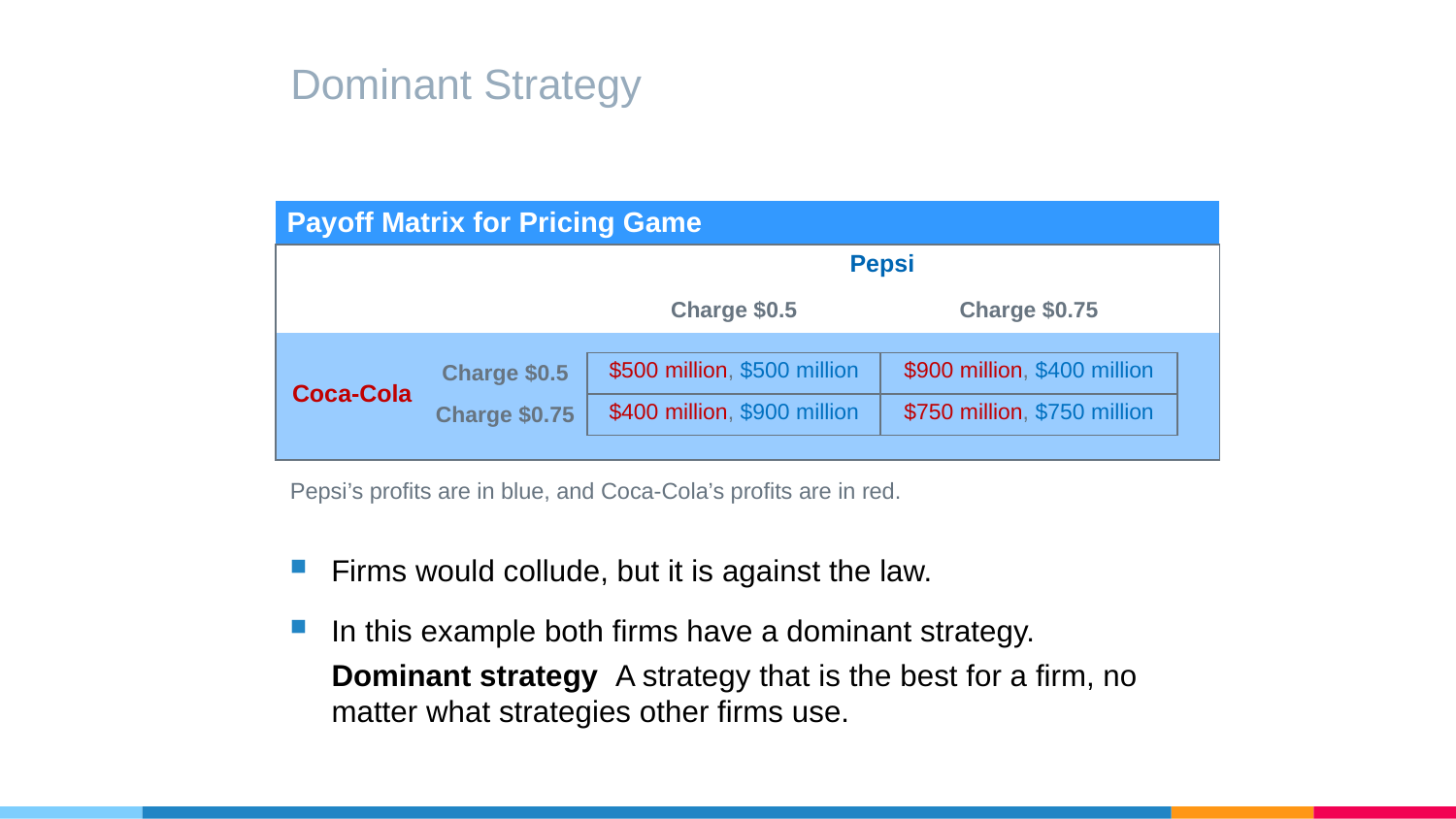

# Dominant Strategy
| Payoff Matrix for Pricing Game |  |  |  |  |
| --- | --- | --- | --- | --- |
|  |  | Pepsi |  |  |
|  |  | Charge $0.5 | Charge $0.75 |  |
|  |  |  |  |  |
| Coca-Cola | Charge $0.5 | $500 million, $500 million | $900 million, $400 million |  |
|  | Charge $0.75 | $400 million, $900 million | $750 million, $750 million |  |
|  |  |  |  |  |
Pepsi’s profits are in blue, and Coca-Cola’s profits are in red.
Firms would collude, but it is against the law.

In this example both firms have a dominant strategy.

Dominant strategy  A strategy that is the best for a firm, no matter what strategies other firms use.